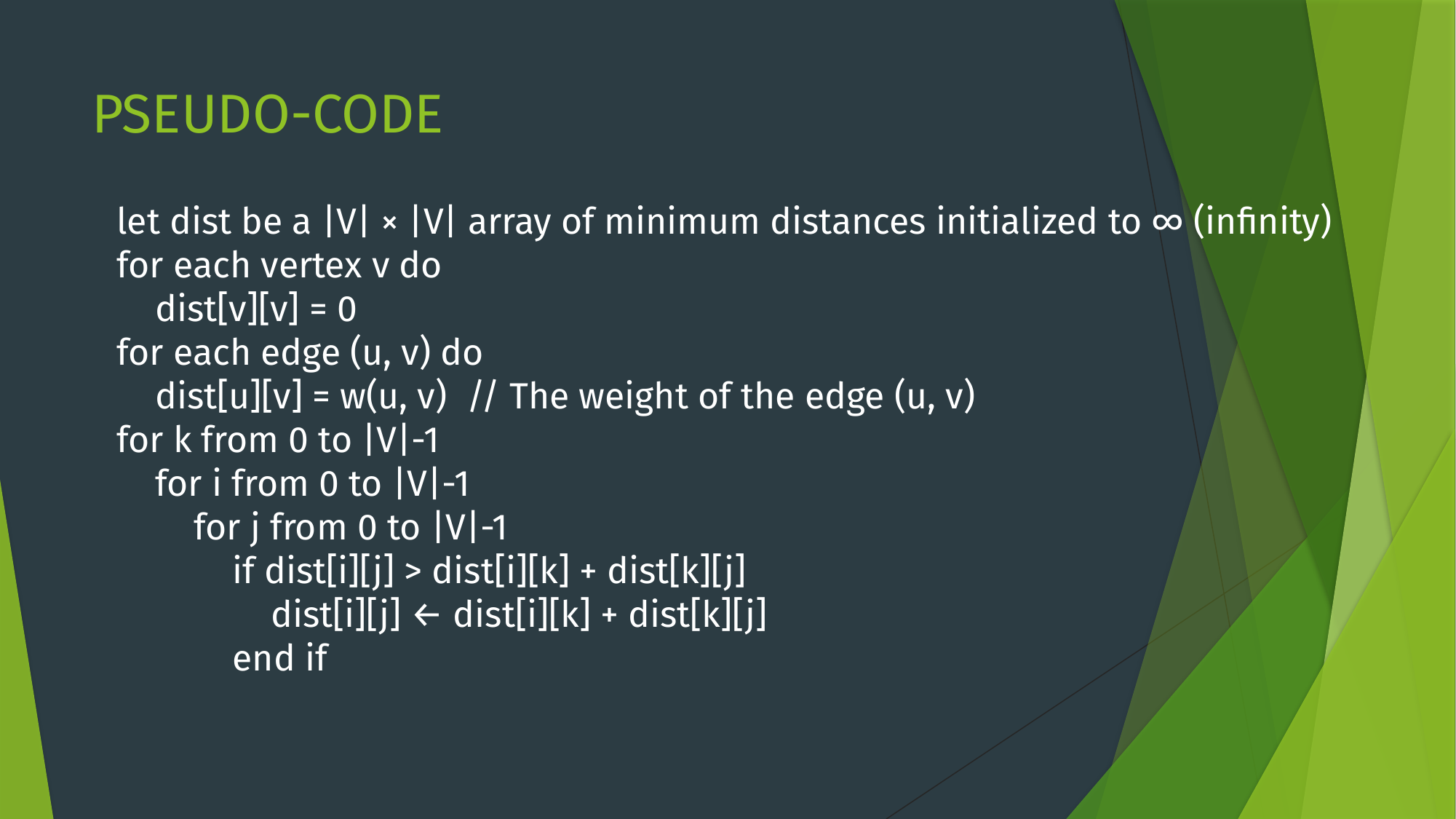

# PSEUDO-CODE
| let dist be a |V| × |V| array of minimum distances initialized to ∞ (infinity) for each vertex v do dist[v][v] = 0 for each edge (u, v) do dist[u][v] = w(u, v) // The weight of the edge (u, v) for k from 0 to |V|-1 for i from 0 to |V|-1 for j from 0 to |V|-1 if dist[i][j] > dist[i][k] + dist[k][j] dist[i][j] ← dist[i][k] + dist[k][j] end if |
| --- |
|  |